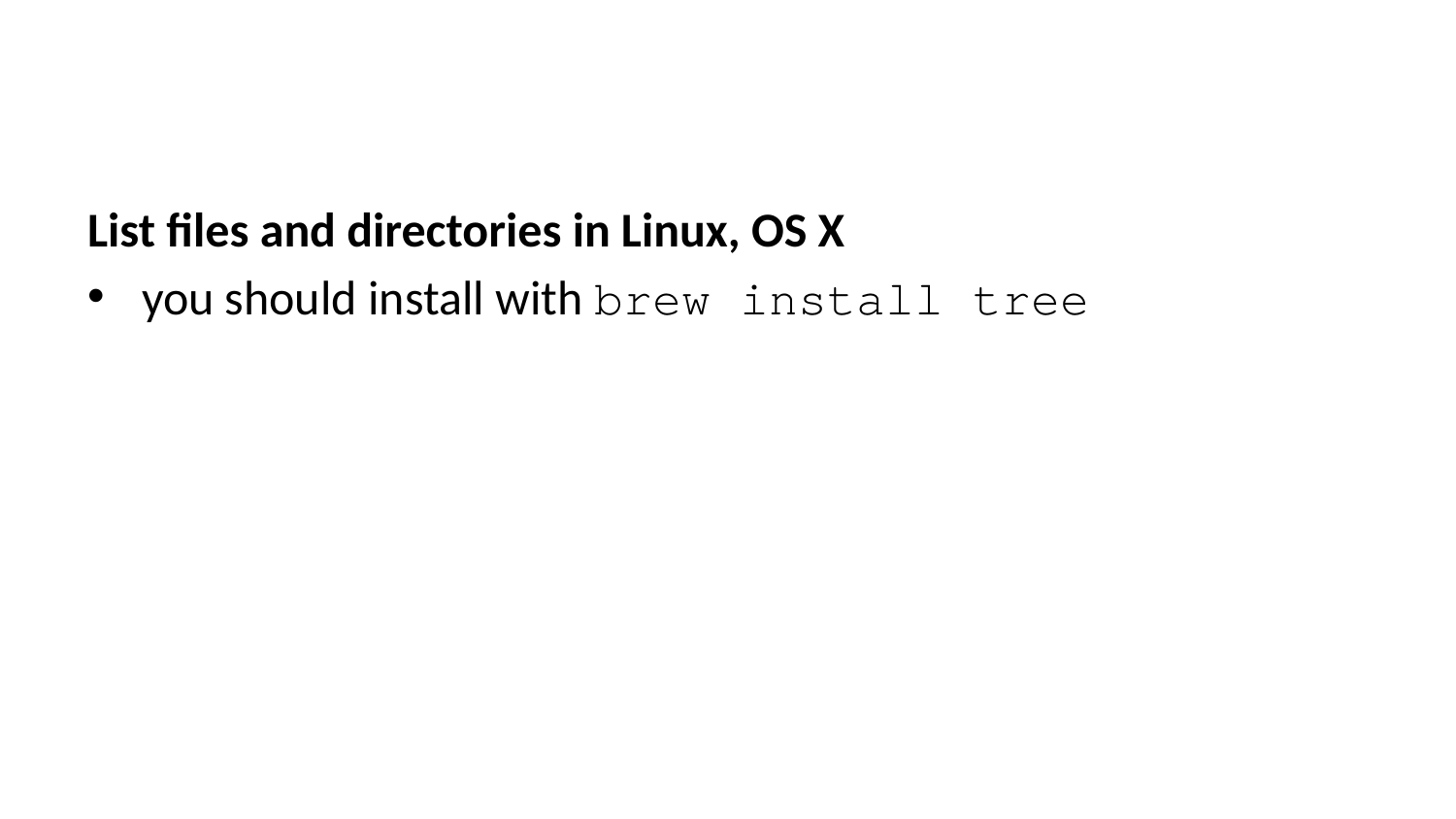

List files and directories in Linux, OS X
you should install with brew install tree